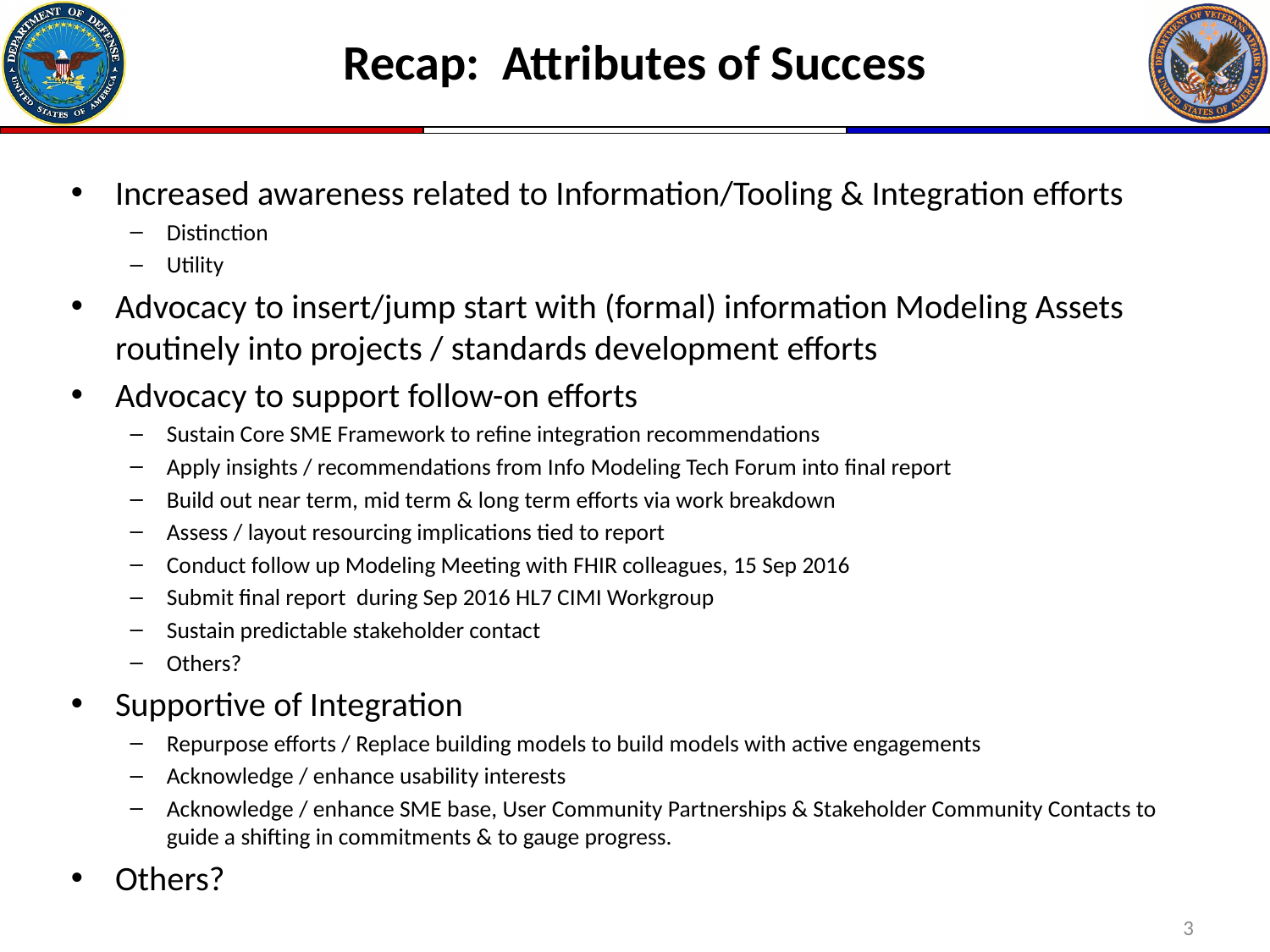

# Recap:  Attributes of Success
Increased awareness related to Information/Tooling & Integration efforts
Distinction
Utility
Advocacy to insert/jump start with (formal) information Modeling Assets routinely into projects / standards development efforts
Advocacy to support follow-on efforts
Sustain Core SME Framework to refine integration recommendations
Apply insights / recommendations from Info Modeling Tech Forum into final report
Build out near term, mid term & long term efforts via work breakdown
Assess / layout resourcing implications tied to report
Conduct follow up Modeling Meeting with FHIR colleagues, 15 Sep 2016
Submit final report  during Sep 2016 HL7 CIMI Workgroup
Sustain predictable stakeholder contact
Others?
Supportive of Integration
Repurpose efforts / Replace building models to build models with active engagements
Acknowledge / enhance usability interests
Acknowledge / enhance SME base, User Community Partnerships & Stakeholder Community Contacts to guide a shifting in commitments & to gauge progress.
Others?

3